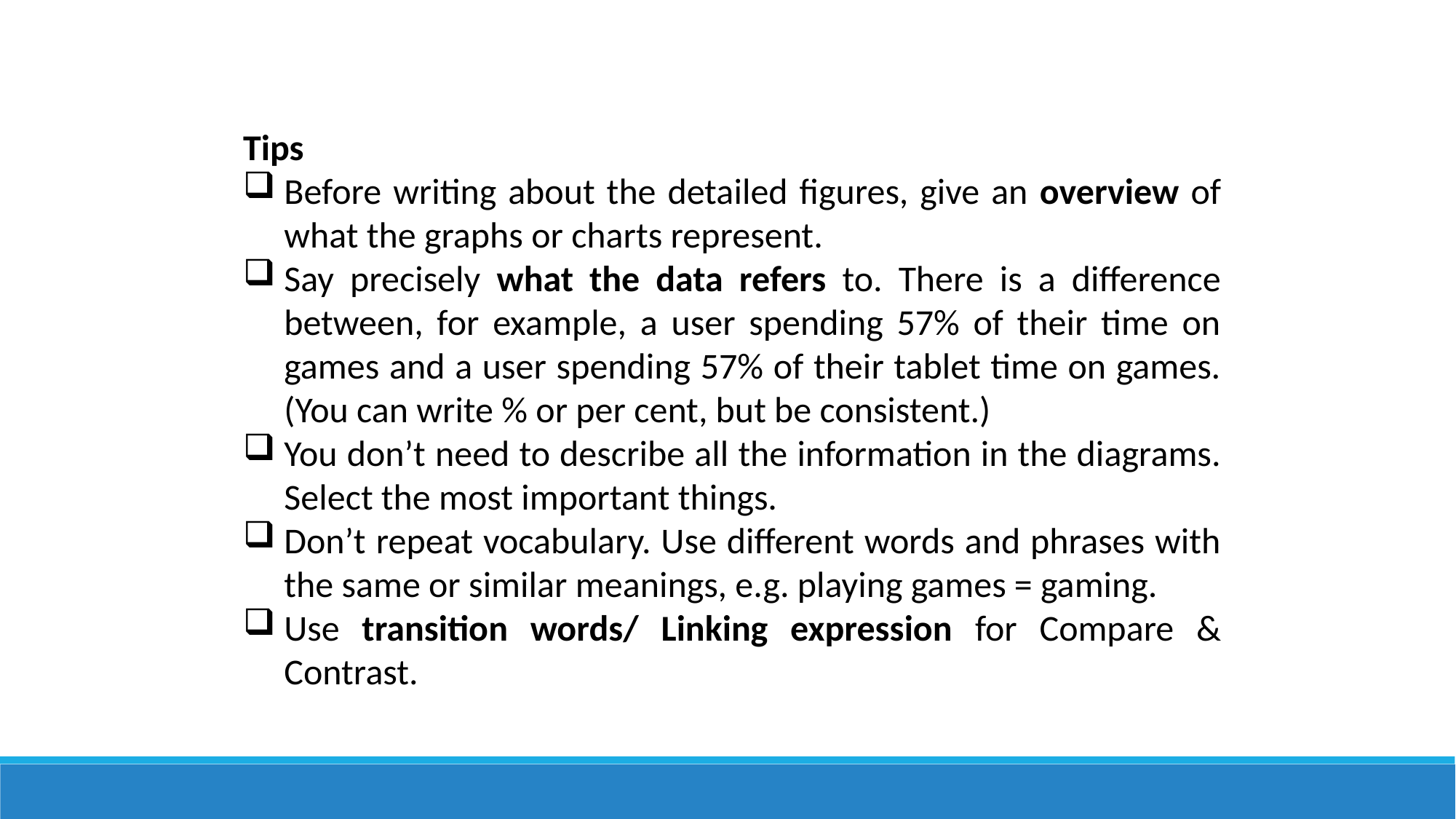

Tips
Before writing about the detailed figures, give an overview of what the graphs or charts represent.
Say precisely what the data refers to. There is a difference between, for example, a user spending 57% of their time on games and a user spending 57% of their tablet time on games. (You can write % or per cent, but be consistent.)
You don’t need to describe all the information in the diagrams. Select the most important things.
Don’t repeat vocabulary. Use different words and phrases with the same or similar meanings, e.g. playing games = gaming.
Use transition words/ Linking expression for Compare & Contrast.